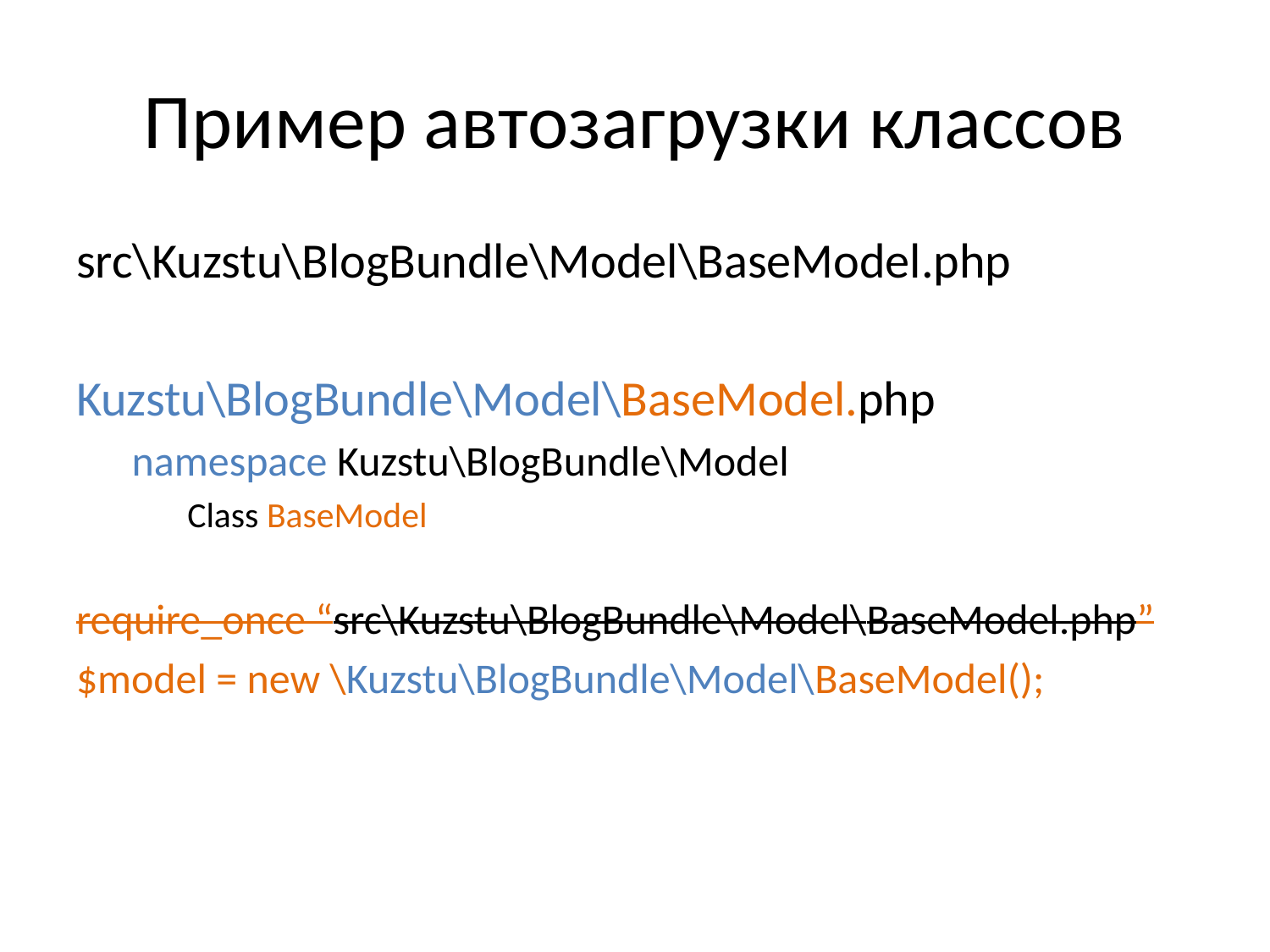

# Пример автозагрузки классов
src\Kuzstu\BlogBundle\Model\BaseModel.php

Kuzstu\BlogBundle\Model\BaseModel.php
namespace Kuzstu\BlogBundle\Model
Class BaseModel

require_once “src\Kuzstu\BlogBundle\Model\BaseModel.php”
$model = new \Kuzstu\BlogBundle\Model\BaseModel();